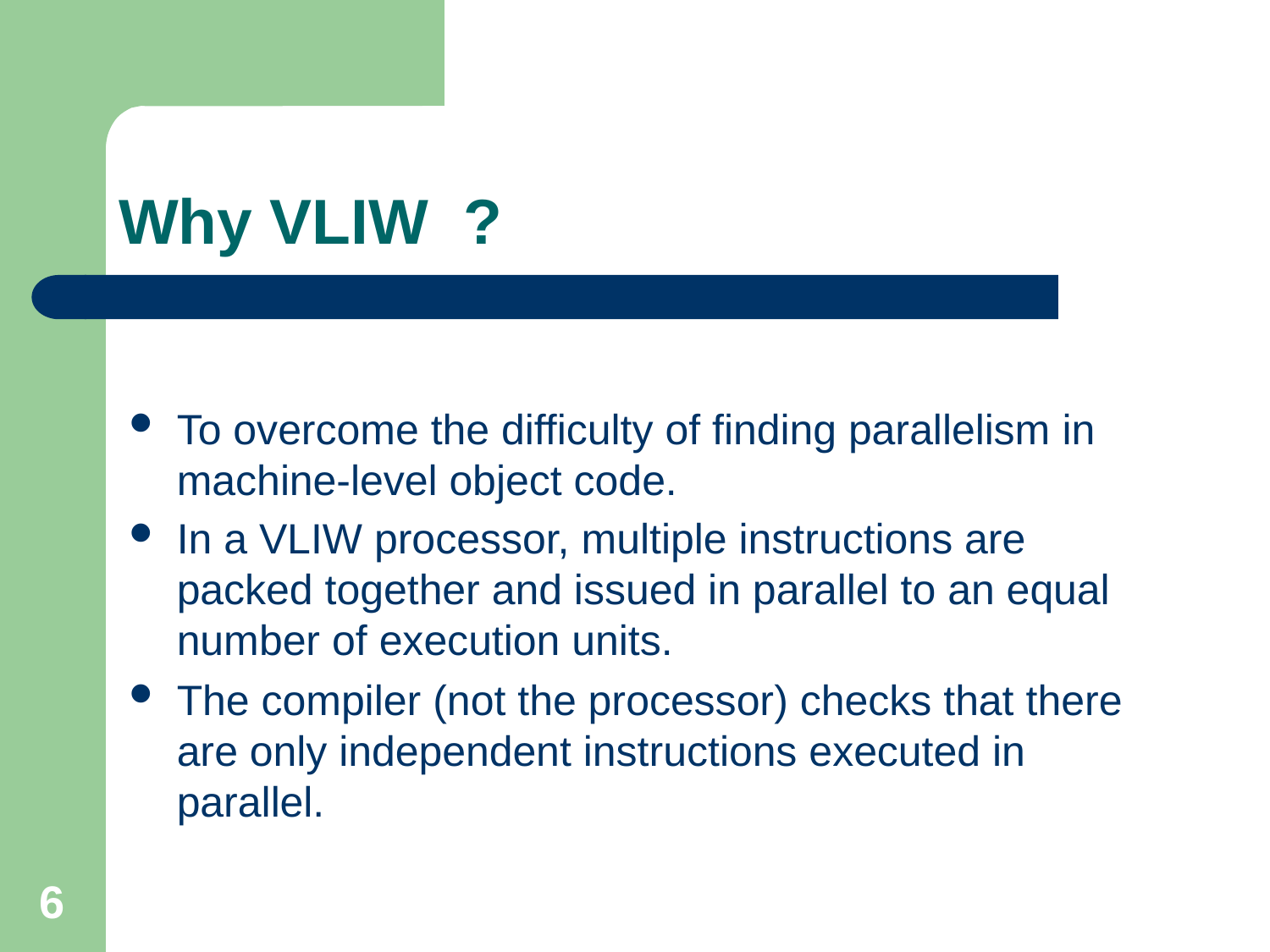

# Why VLIW  ?

To overcome the difficulty of finding parallelism in machine-level object code.
In a VLIW processor, multiple instructions are packed together and issued in parallel to an equal number of execution units.
The compiler (not the processor) checks that there are only independent instructions executed in parallel.
6